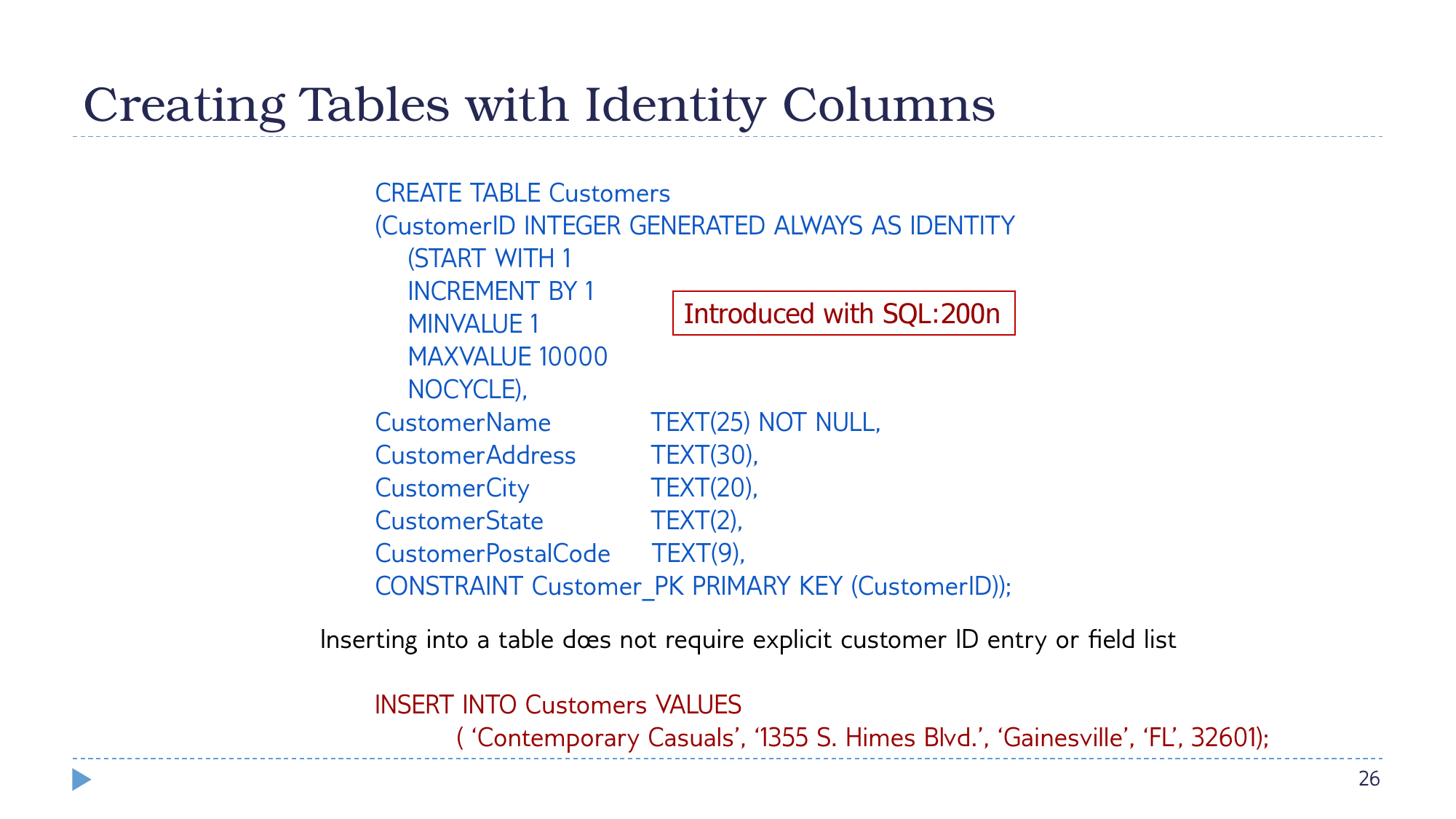

# Creating Tables with Identity Columns

CREATE TABLE Customers
(CustomerID INTEGER GENERATED ALWAYS AS IDENTITY
    (START WITH 1
    INCREMENT BY 1
    MINVALUE 1
    MAXVALUE 10000
    NOCYCLE),
CustomerName	       TEXT(25) NOT NULL,
CustomerAddress	       TEXT(30),
CustomerCity	       TEXT(20),
CustomerState	       TEXT(2),
CustomerPostalCode     TEXT(9),
CONSTRAINT Customer_PK PRIMARY KEY (CustomerID));
Introduced with SQL:200n
Inserting into a table does not require explicit customer ID entry or field list

INSERT INTO Customers VALUES
          ( ‘Contemporary Casuals’, ‘1355 S. Himes Blvd.’, ‘Gainesville’, ‘FL’, 32601);
26